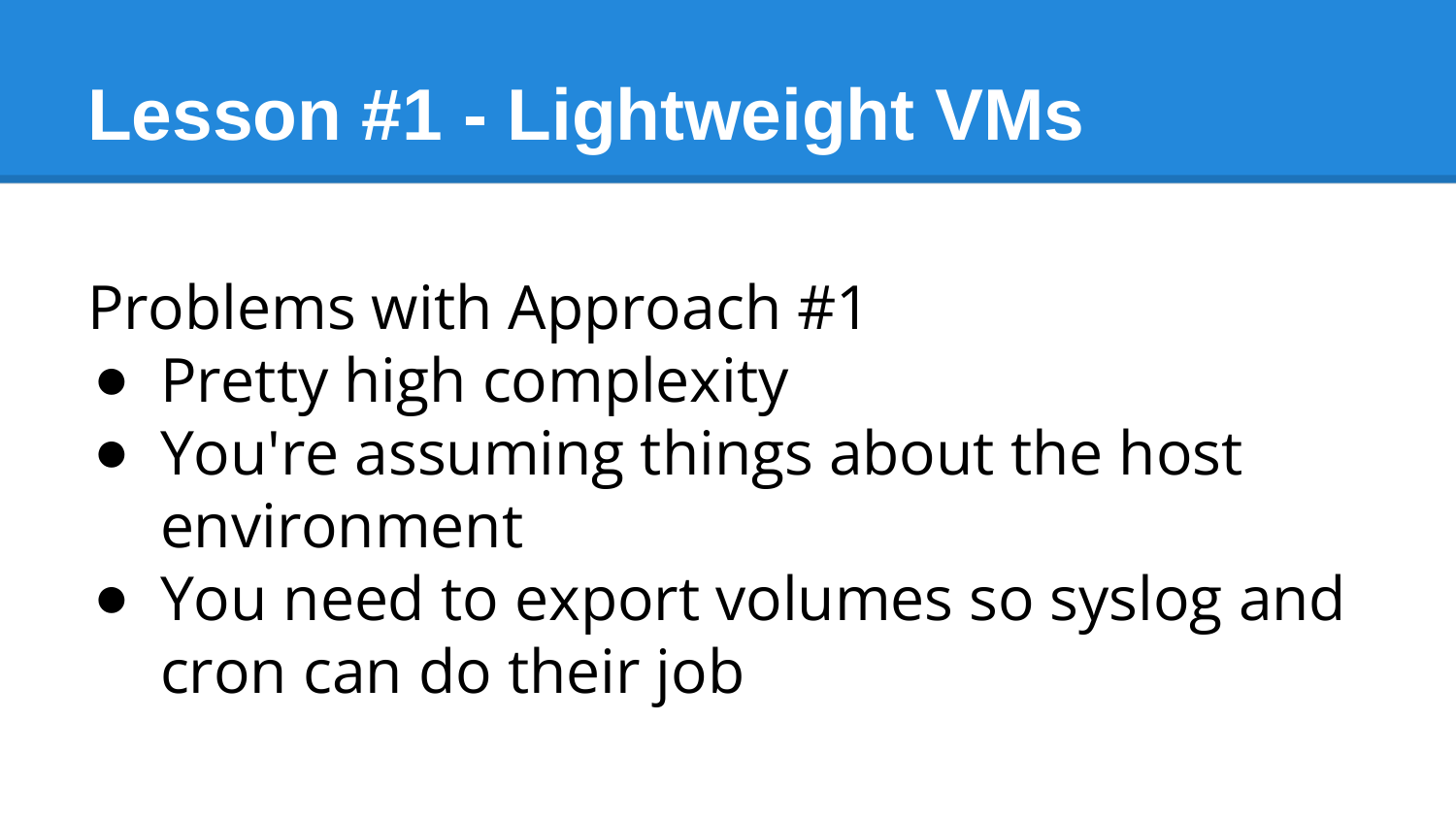

# Lesson #1 - Lightweight VMs
Problems with Approach #1
Pretty high complexity
You're assuming things about the host environment
You need to export volumes so syslog and cron can do their job